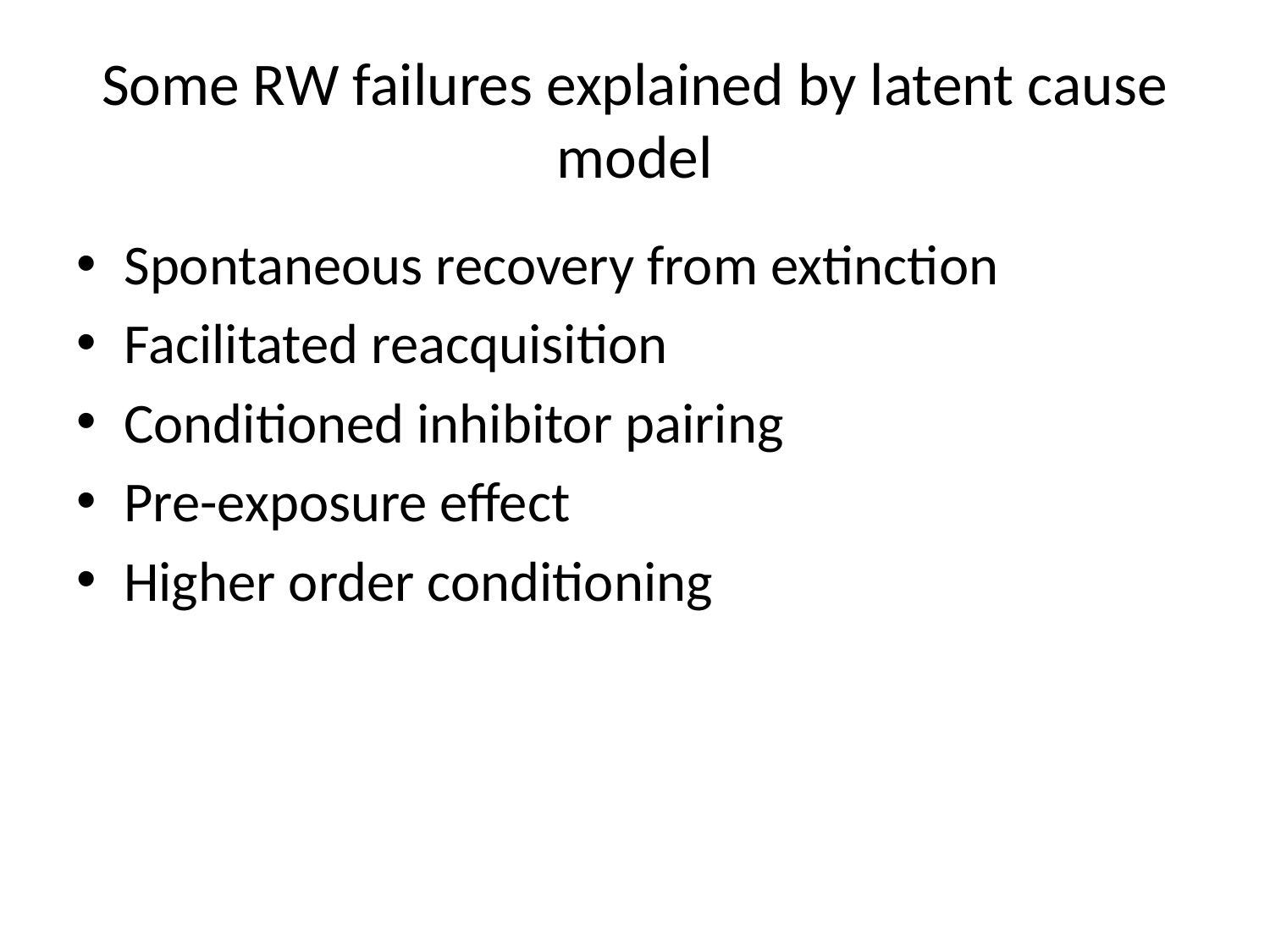

# Some RW failures explained by latent cause model
Spontaneous recovery from extinction
Facilitated reacquisition
Conditioned inhibitor pairing
Pre-exposure effect
Higher order conditioning